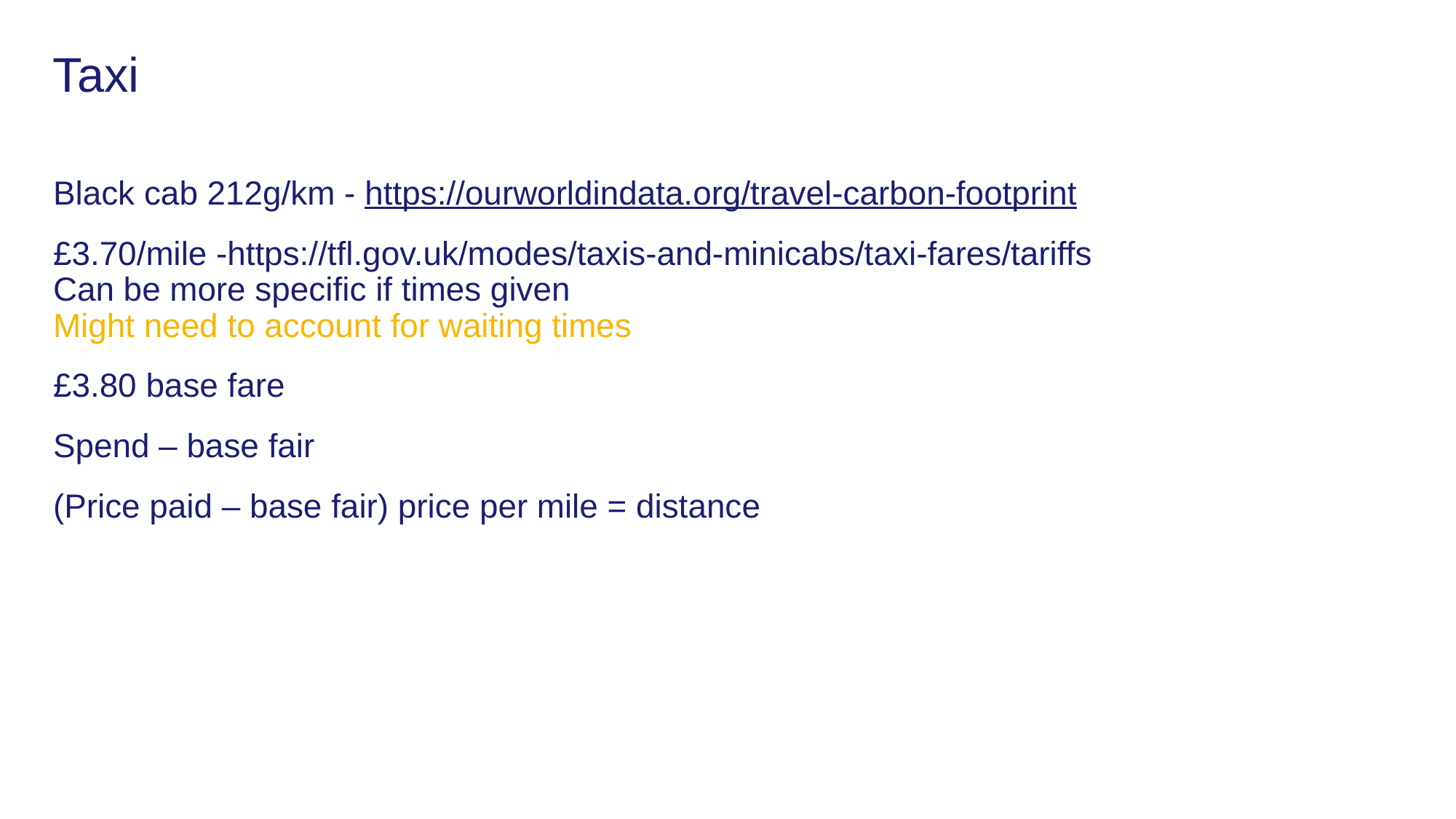

# Taxi
Black cab 212g/km - https://ourworldindata.org/travel-carbon-footprint
£3.70/mile -https://tfl.gov.uk/modes/taxis-and-minicabs/taxi-fares/tariffs
Can be more specific if times given
Might need to account for waiting times
£3.80 base fare
Spend – base fair
(Price paid – base fair) price per mile = distance